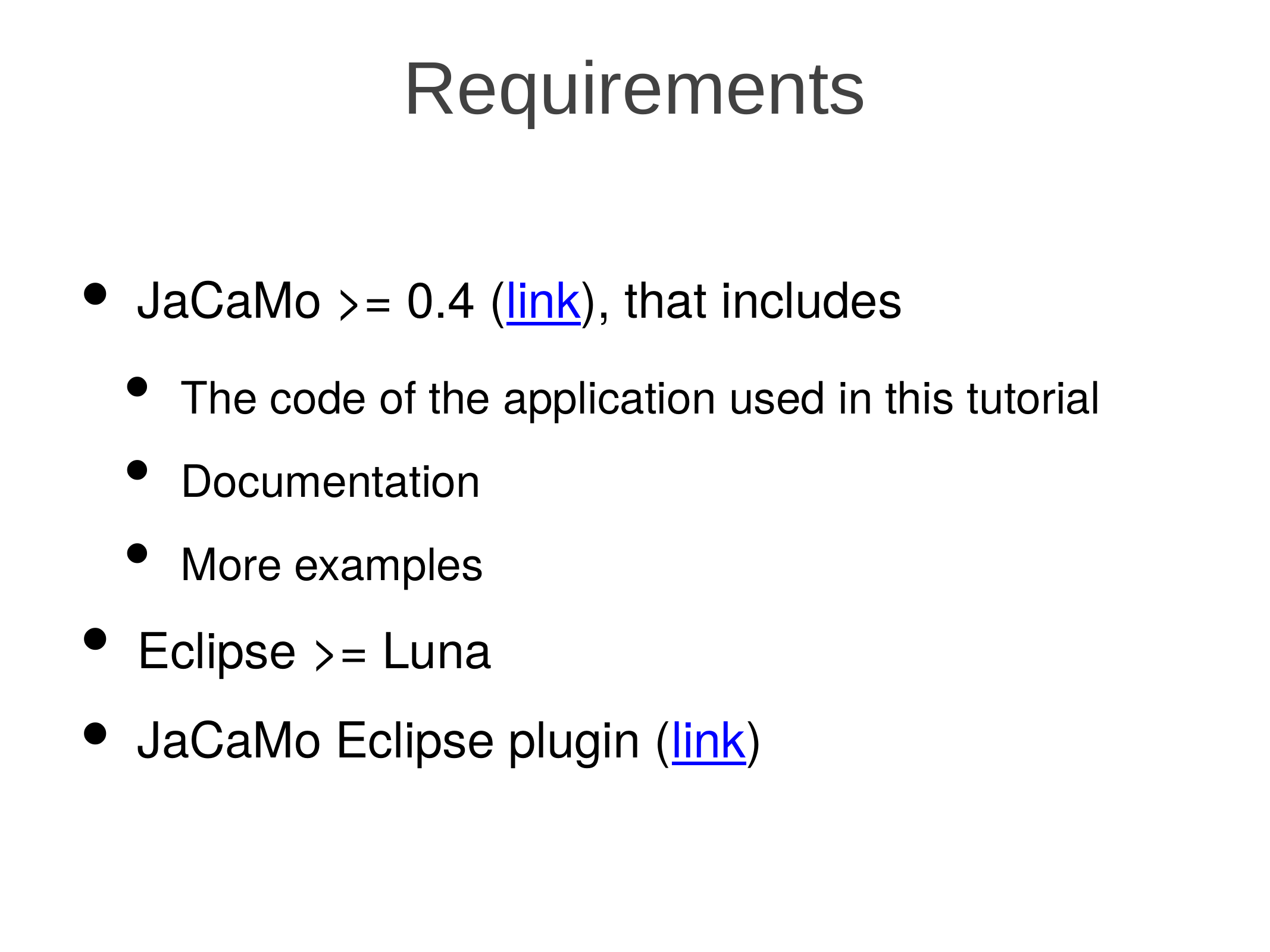

# Requirements
JaCaMo >= 0.4 (link), that includes
The code of the application used in this tutorial
Documentation
More examples
Eclipse >= Luna
JaCaMo Eclipse plugin (link)
17